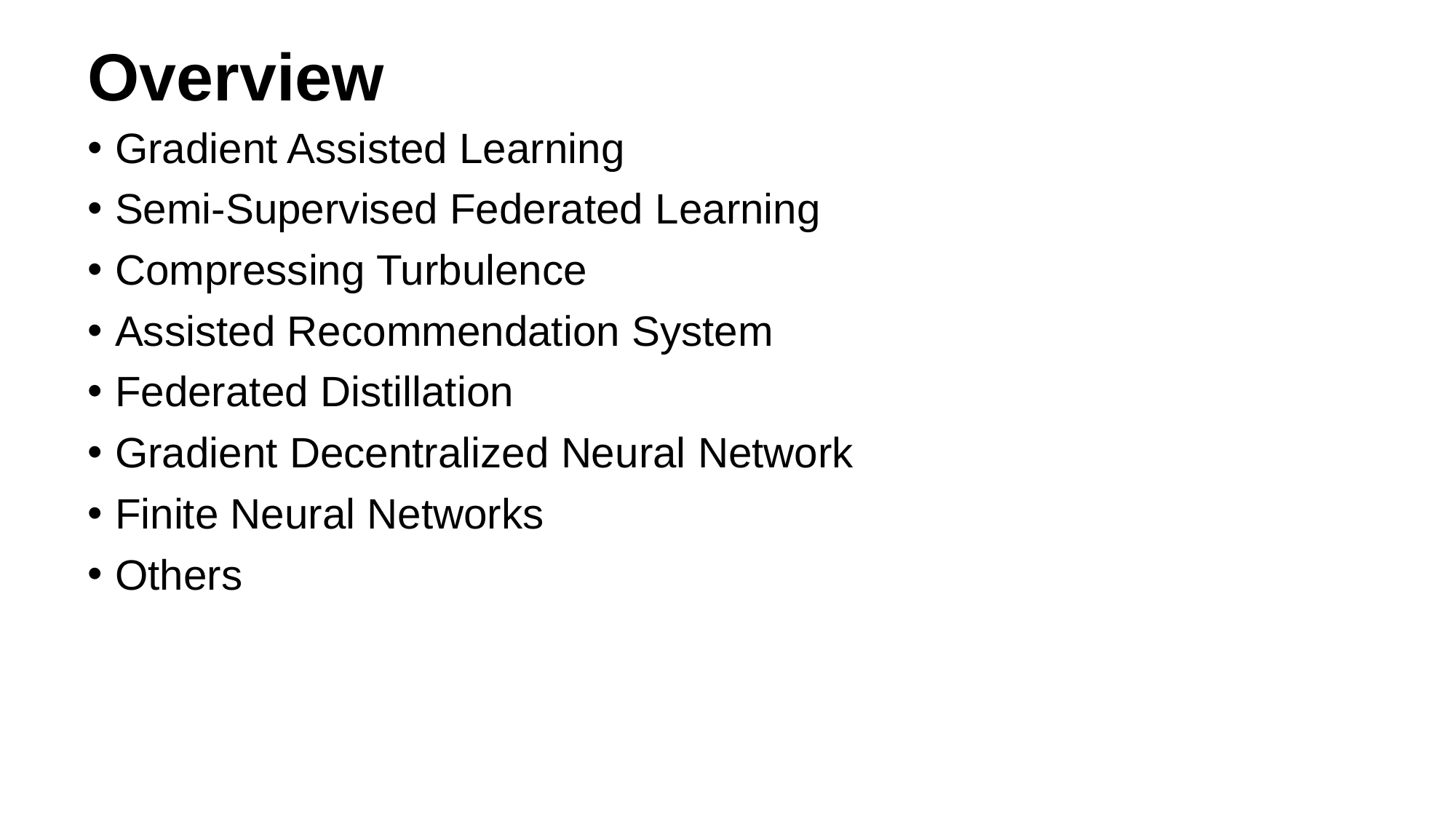

# Overview
Gradient Assisted Learning
Semi-Supervised Federated Learning
Compressing Turbulence
Assisted Recommendation System
Federated Distillation
Gradient Decentralized Neural Network
Finite Neural Networks
Others